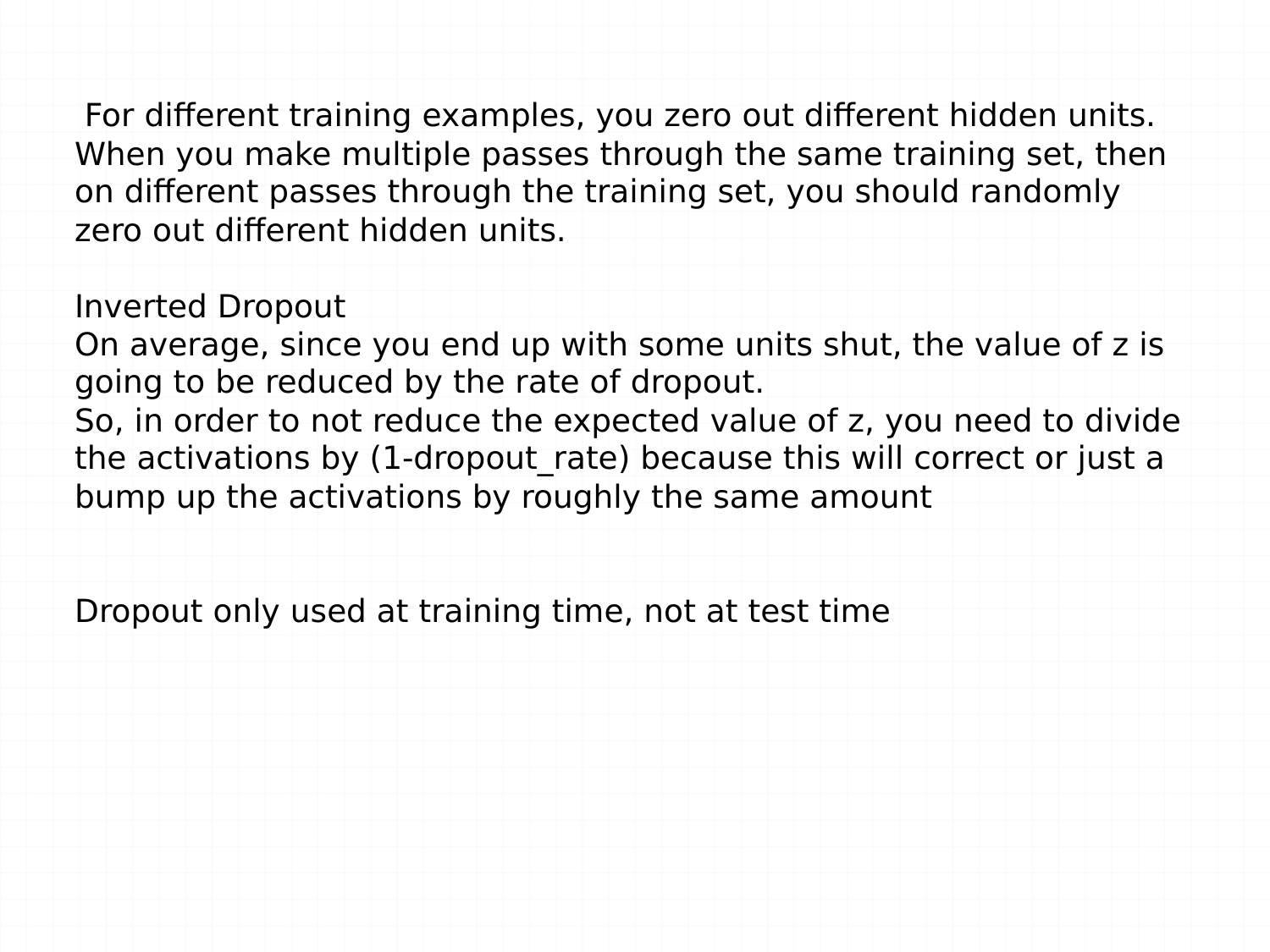

For different training examples, you zero out different hidden units. When you make multiple passes through the same training set, then on different passes through the training set, you should randomly zero out different hidden units.

Inverted Dropout
On average, since you end up with some units shut, the value of z is going to be reduced by the rate of dropout.
So, in order to not reduce the expected value of z, you need to divide the activations by (1-dropout_rate) because this will correct or just a bump up the activations by roughly the same amount

Dropout only used at training time, not at test time